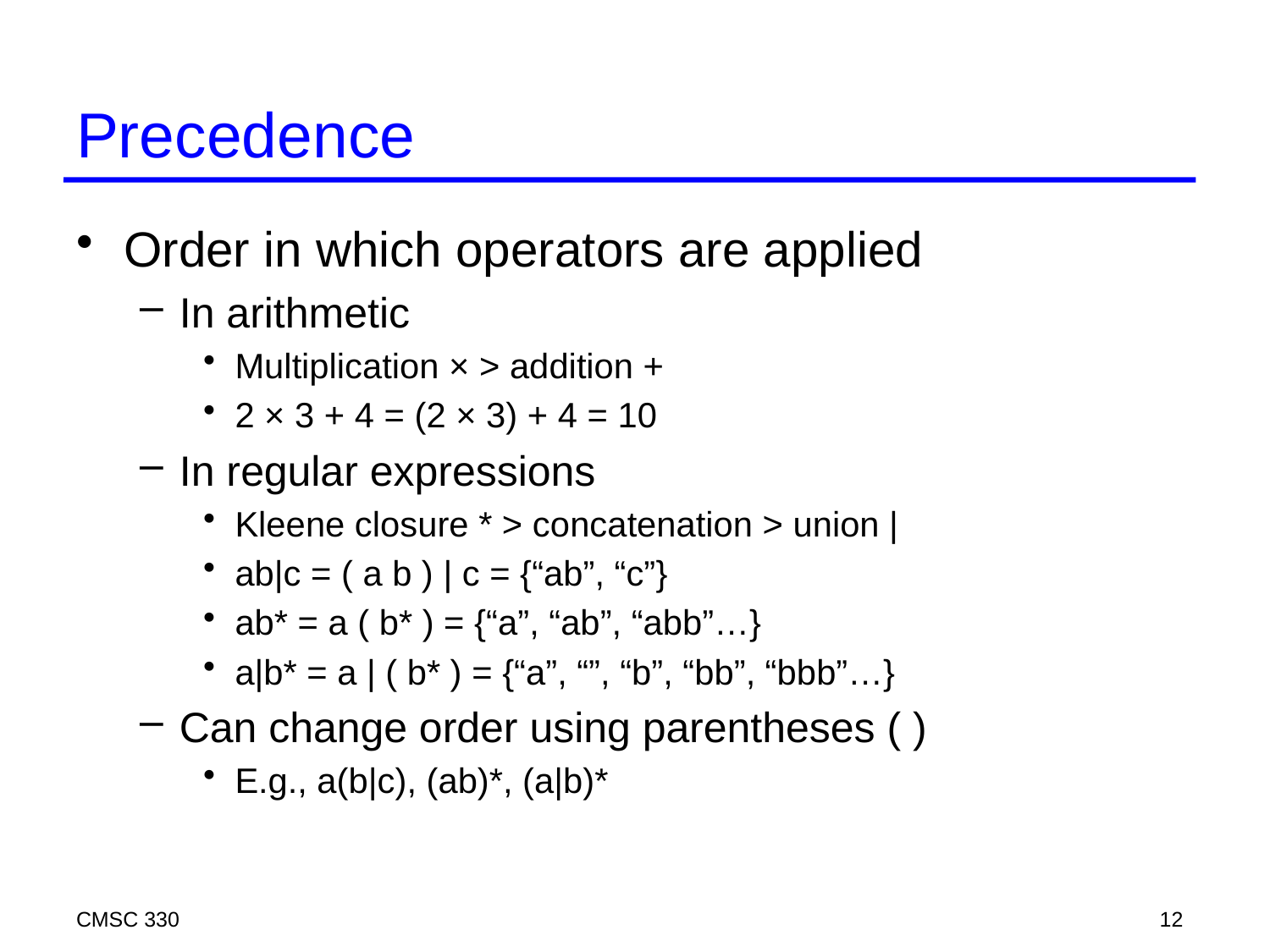

# Precedence
Order in which operators are applied
In arithmetic
Multiplication × > addition +
2 × 3 + 4 = (2 × 3) + 4 = 10
In regular expressions
Kleene closure * > concatenation > union |
ab|c = ( a b ) | c = {“ab”, “c”}
ab* = a ( b* ) = {“a”, “ab”, “abb”…}
a|b* = a | ( b* ) = {“a”, “”, “b”, “bb”, “bbb”…}
Can change order using parentheses ( )
E.g., a(b|c), (ab)*, (a|b)*
CMSC 330
12